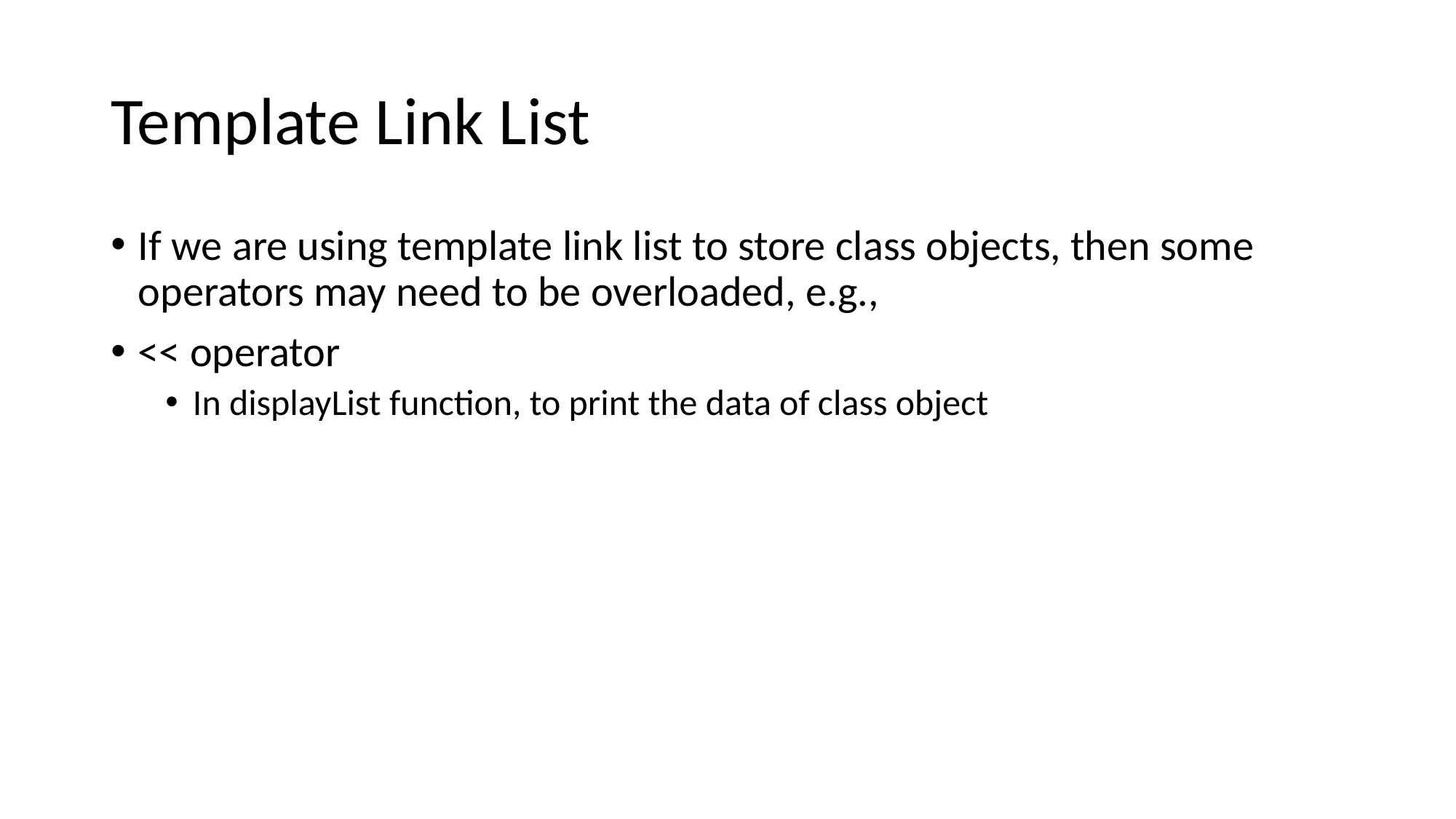

# Template Link List
If we are using template link list to store class objects, then some operators may need to be overloaded, e.g.,
<< operator
In displayList function, to print the data of class object